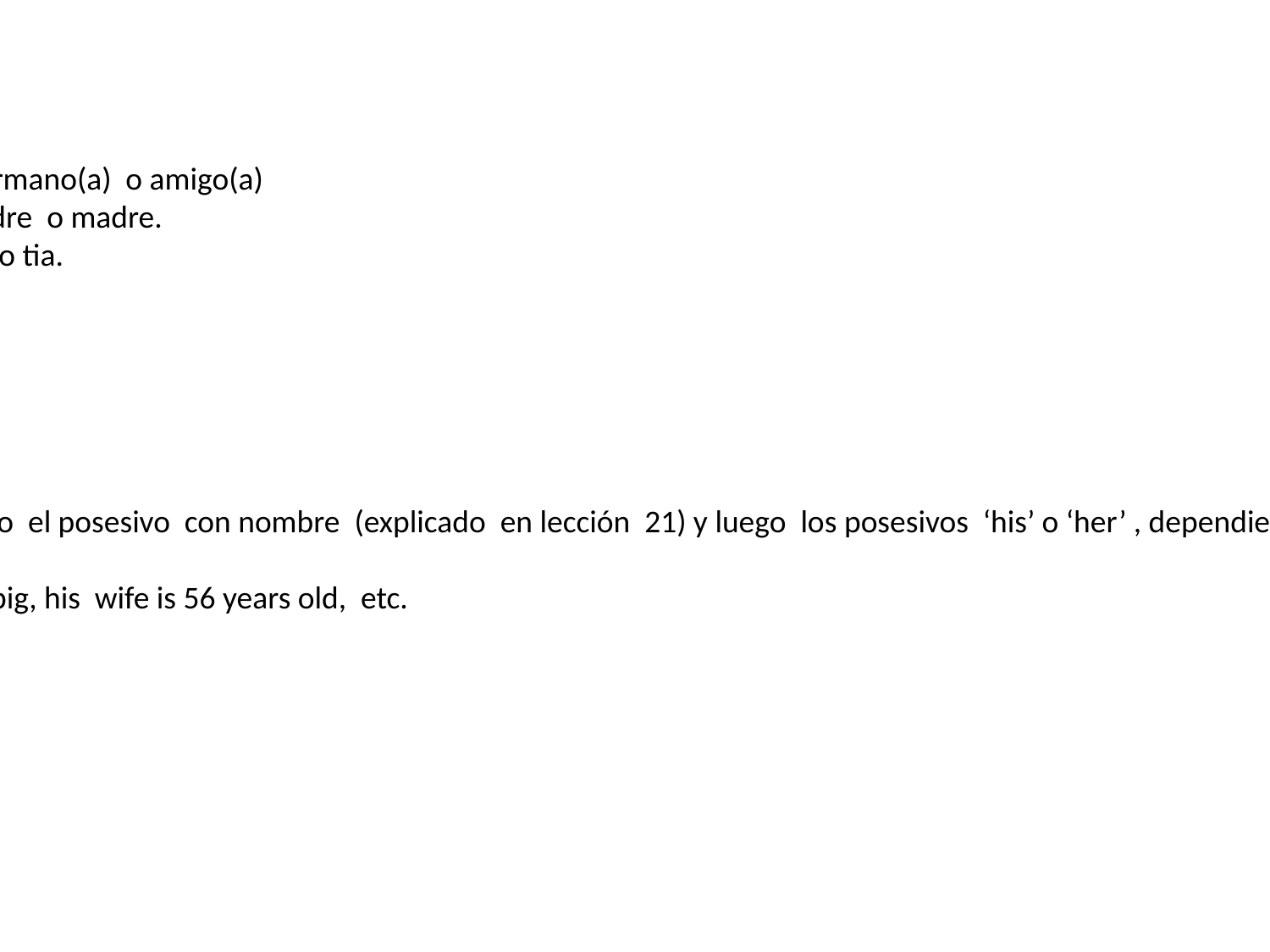

Lección  20 y 21.

Aplicación  del tema:
- Esquema  A. Describo  cosas  de un hermano(a)  o amigo(a)
- Esquema  B. Describo  cosas  de mi padre  o madre.
- Esquema  C. Describo  cosas  de mi tio o tia.

Esquema  A. Esquema  B.

En los diferentes  esquemas uso  primero  el posesivo  con nombre  (explicado  en lección  21) y luego  los posesivos  ‘his’ o ‘her’ , dependiendo  la persona  que ponga  dentro  del
rectángulo.
Ej: My uncle’s  car is blue,  his house  is big, his  wife is 56 years old,  etc.

#